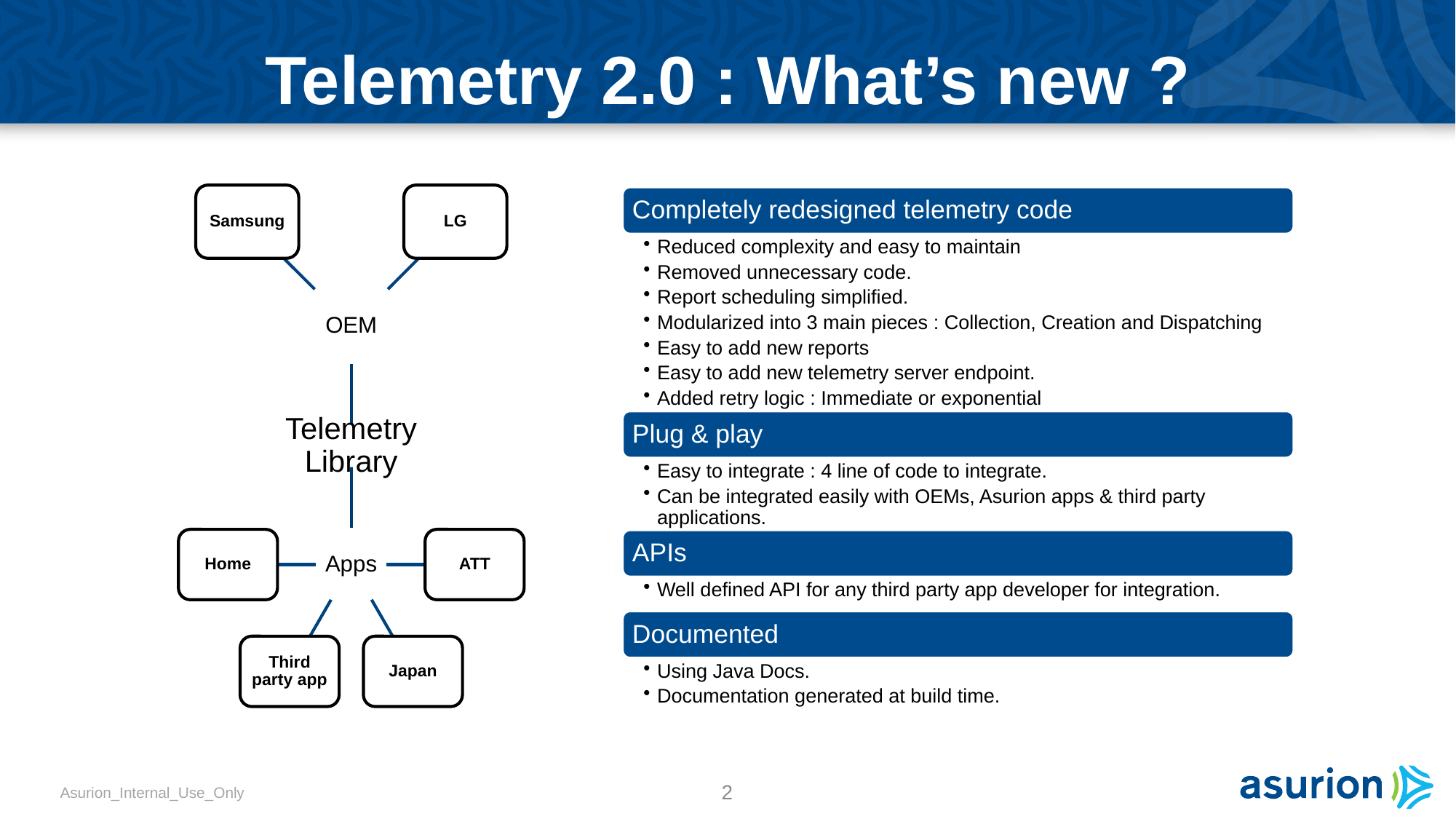

Telemetry 2.0 : What’s new ?
Telemetry Library
OEM
Samsung
LG
Apps
ATT
Japan
Third party app
Home
Completely redesigned telemetry code
Reduced complexity and easy to maintain
Removed unnecessary code.
Report scheduling simplified.
Modularized into 3 main pieces : Collection, Creation and Dispatching
Easy to add new reports
Easy to add new telemetry server endpoint.
Added retry logic : Immediate or exponential
Plug & play
Easy to integrate : 4 line of code to integrate.
Can be integrated easily with OEMs, Asurion apps & third party applications.
APIs
Well defined API for any third party app developer for integration.
Documented
Using Java Docs.
Documentation generated at build time.